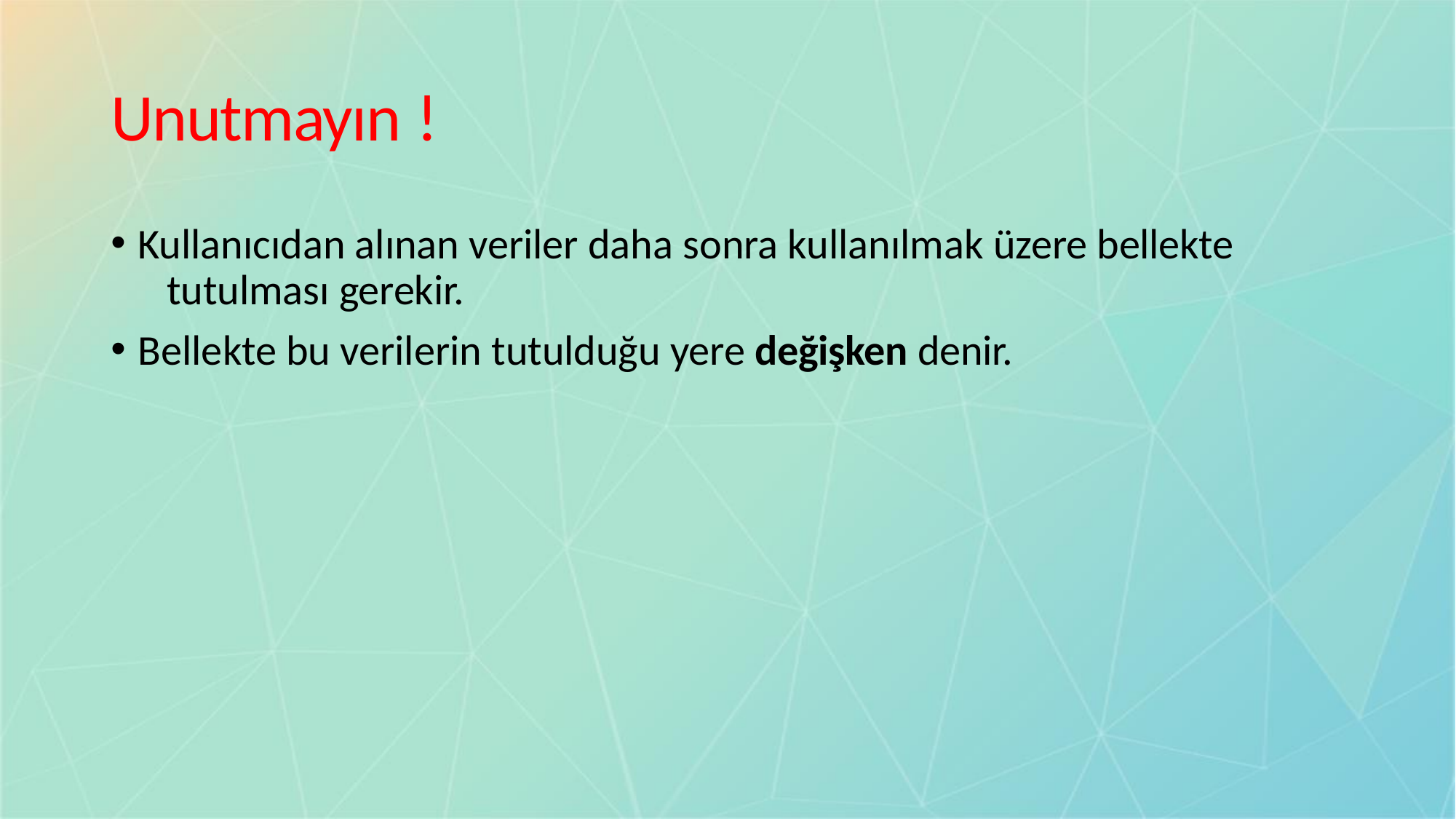

# Unutmayın !
Kullanıcıdan alınan veriler daha sonra kullanılmak üzere bellekte 	tutulması gerekir.
Bellekte bu verilerin tutulduğu yere değişken denir.